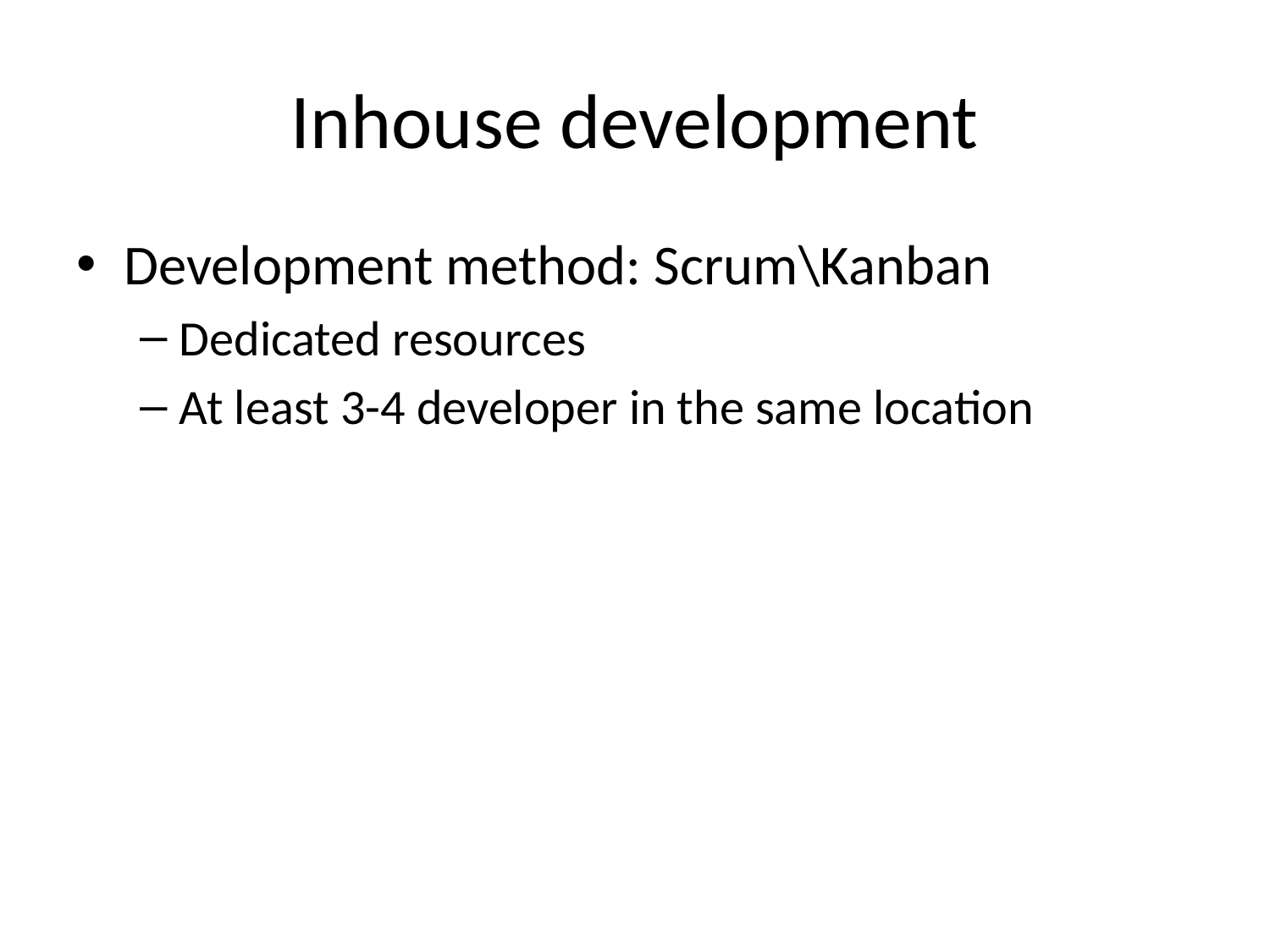

# Inhouse development
Development method: Scrum\Kanban
Dedicated resources
At least 3-4 developer in the same location